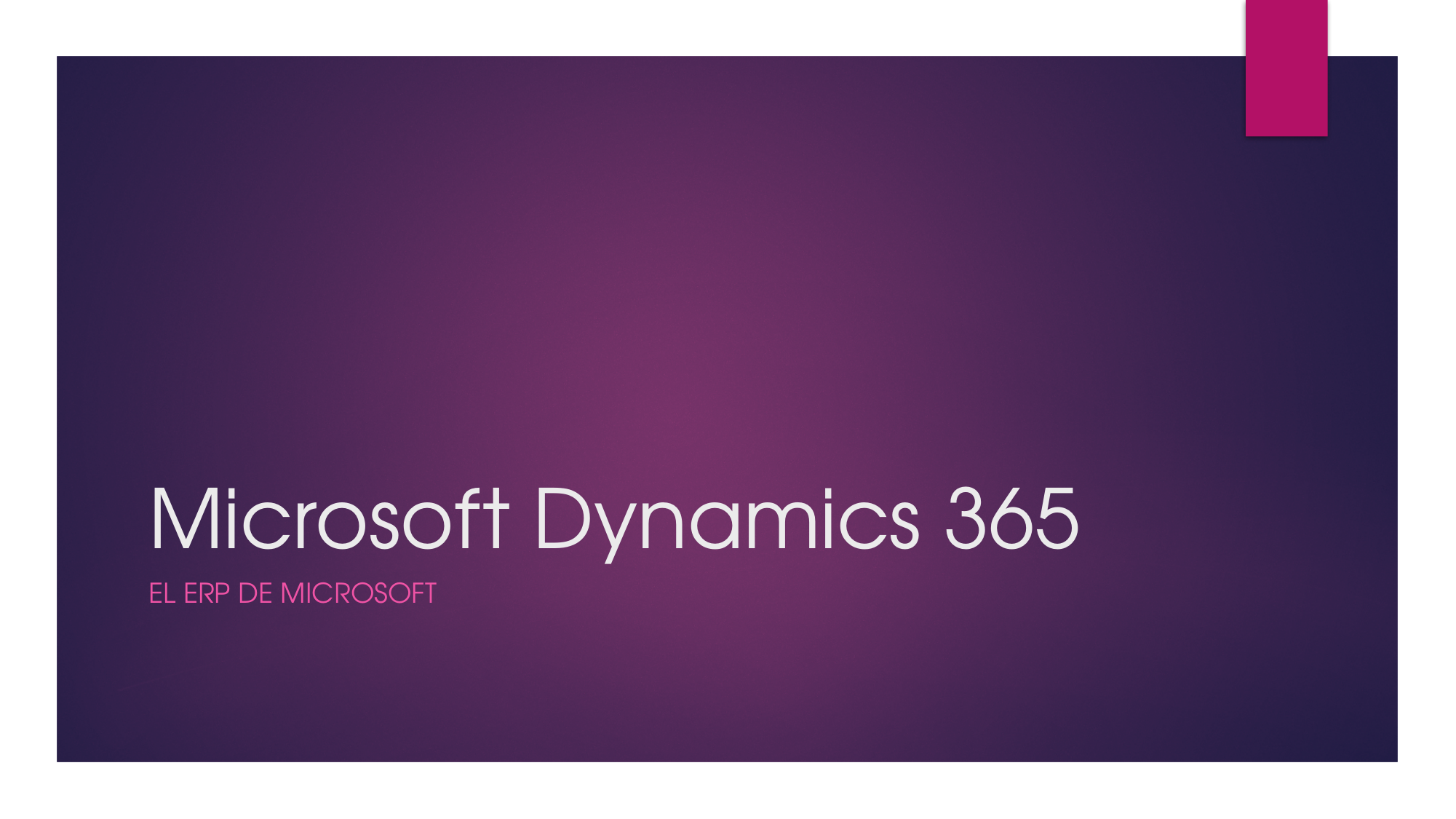

# Microsoft Dynamics 365
El ERP de microsoft